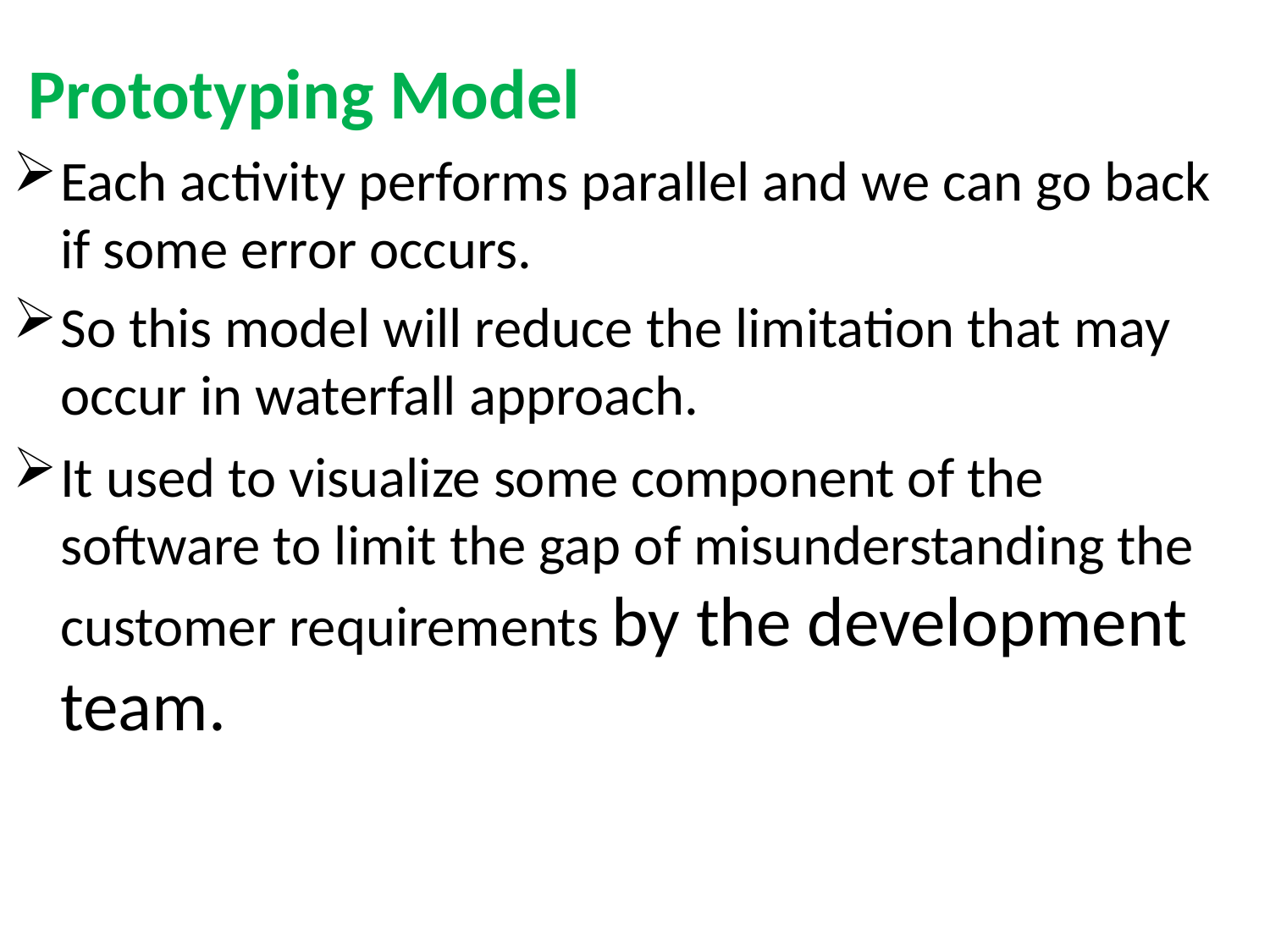

Prototyping Model
Each activity performs parallel and we can go back if some error occurs.
So this model will reduce the limitation that may occur in waterfall approach.
It used to visualize some component of the software to limit the gap of misunderstanding the customer requirements by the development team.